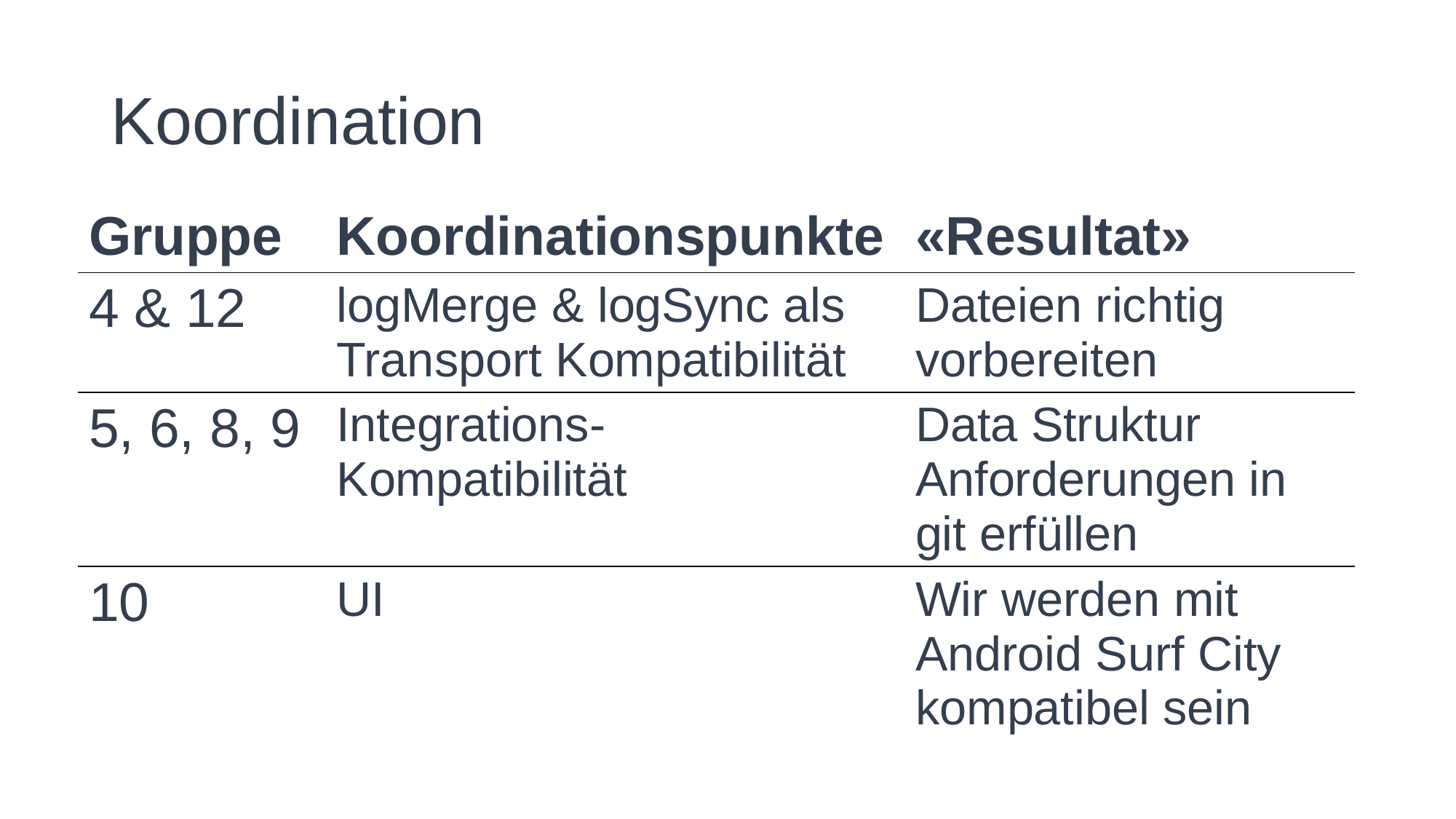

# Koordination
| Gruppe | Koordinationspunkte | «Resultat» |
| --- | --- | --- |
| 4 & 12 | logMerge & logSync als Transport Kompatibilität | Dateien richtig vorbereiten |
| 5, 6, 8, 9 | Integrations-Kompatibilität | Data Struktur Anforderungen in git erfüllen |
| 10 | UI | Wir werden mit Android Surf City kompatibel sein |